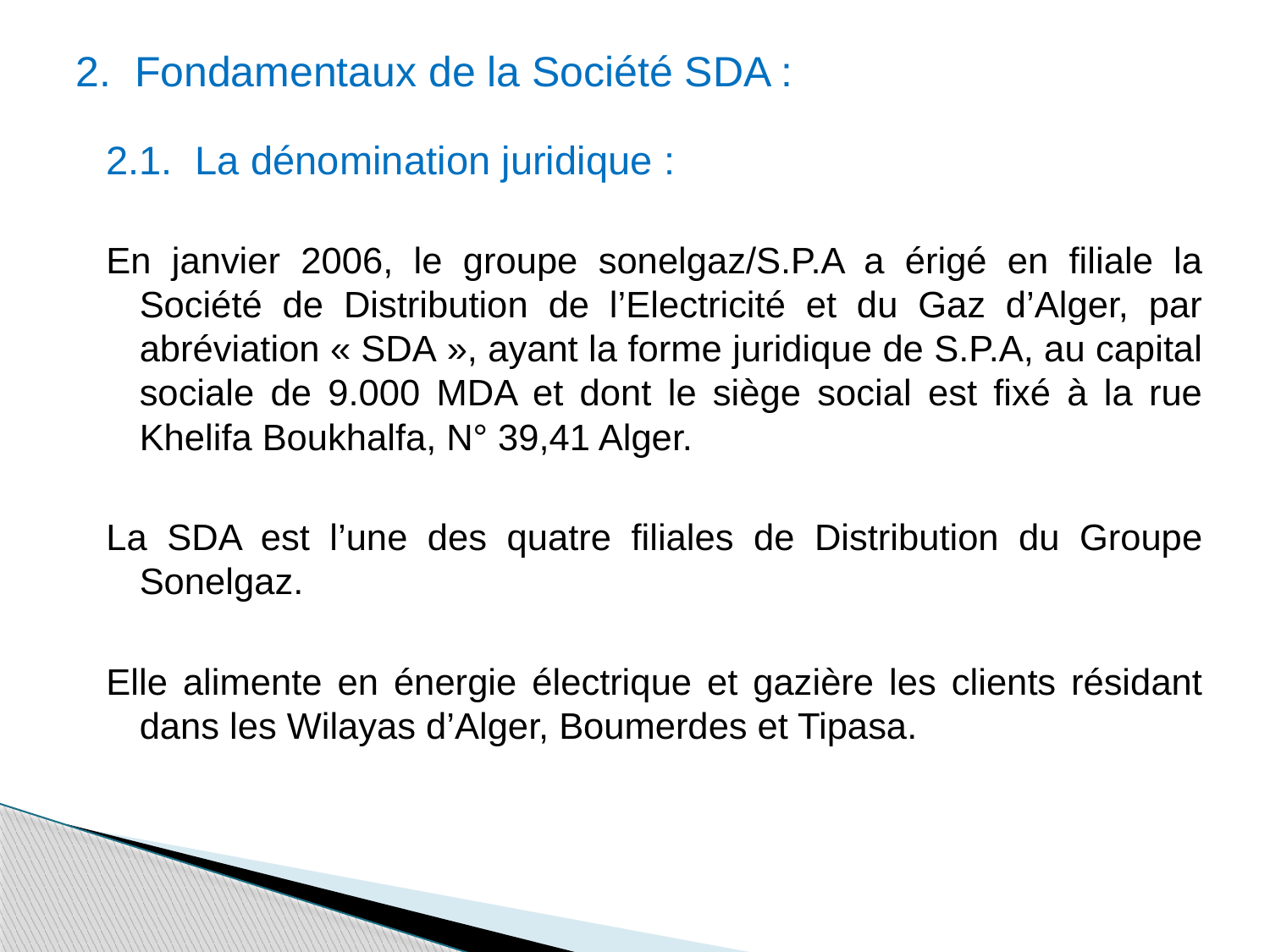

# 2.  Fondamentaux de la Société SDA :
2.1.  La dénomination juridique :

En janvier 2006, le groupe sonelgaz/S.P.A a érigé en filiale la Société de Distribution de l’Electricité et du Gaz d’Alger, par abréviation « SDA », ayant la forme juridique de S.P.A, au capital sociale de 9.000 MDA et dont le siège social est fixé à la rue Khelifa Boukhalfa, N° 39,41 Alger.

La SDA est l’une des quatre filiales de Distribution du Groupe Sonelgaz.

Elle alimente en énergie électrique et gazière les clients résidant dans les Wilayas d’Alger, Boumerdes et Tipasa.